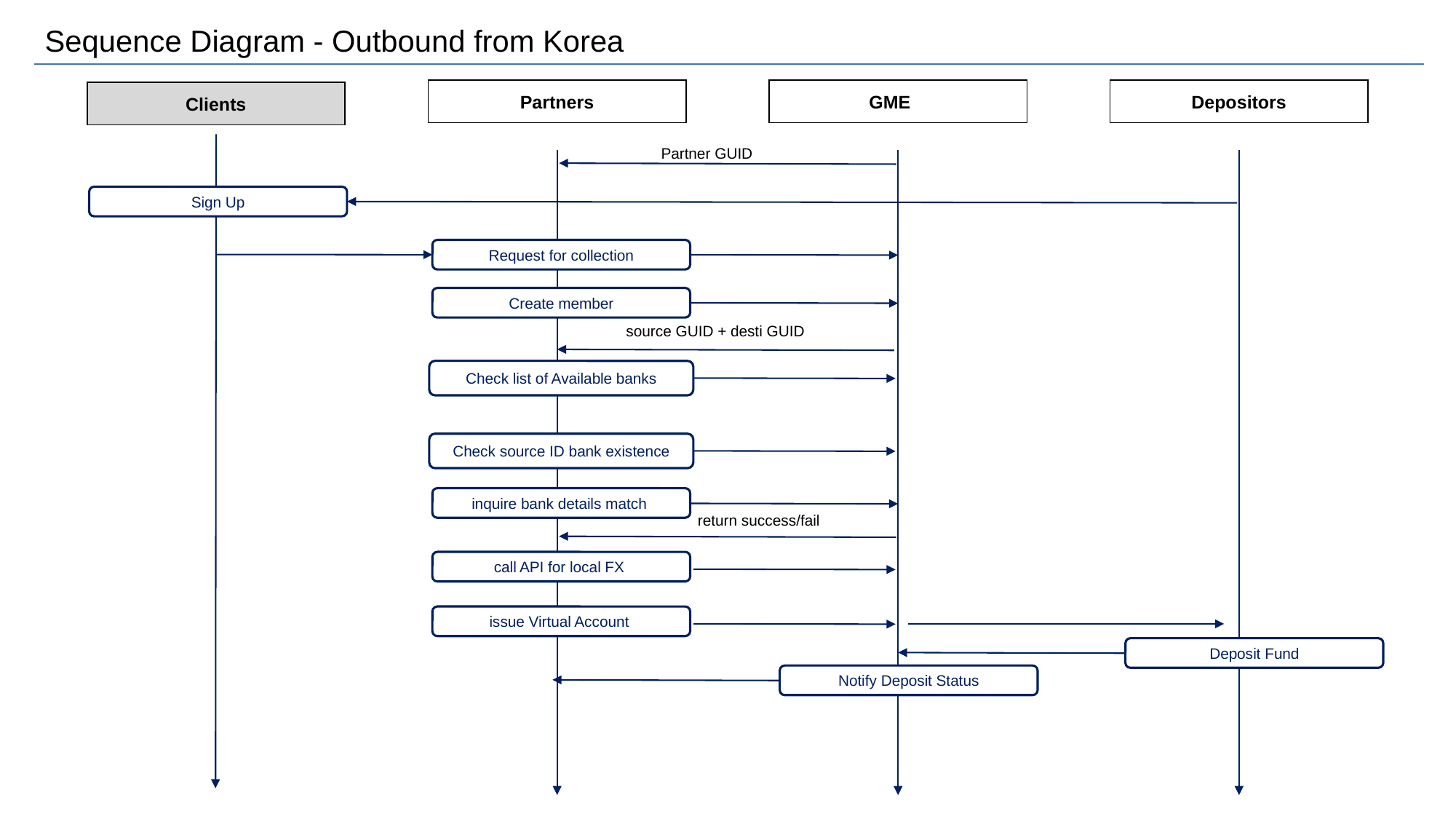

# Sequence Diagram - Outbound from Korea
Partners
     GME
Depositors
Clients
Partner GUID
Sign Up
Request for collection
Create member
source GUID + desti GUID
Check list of Available banks
Check source ID bank existence
inquire bank details match
return success/fail
call API for local FX
issue Virtual Account
Deposit Fund
Notify Deposit Status